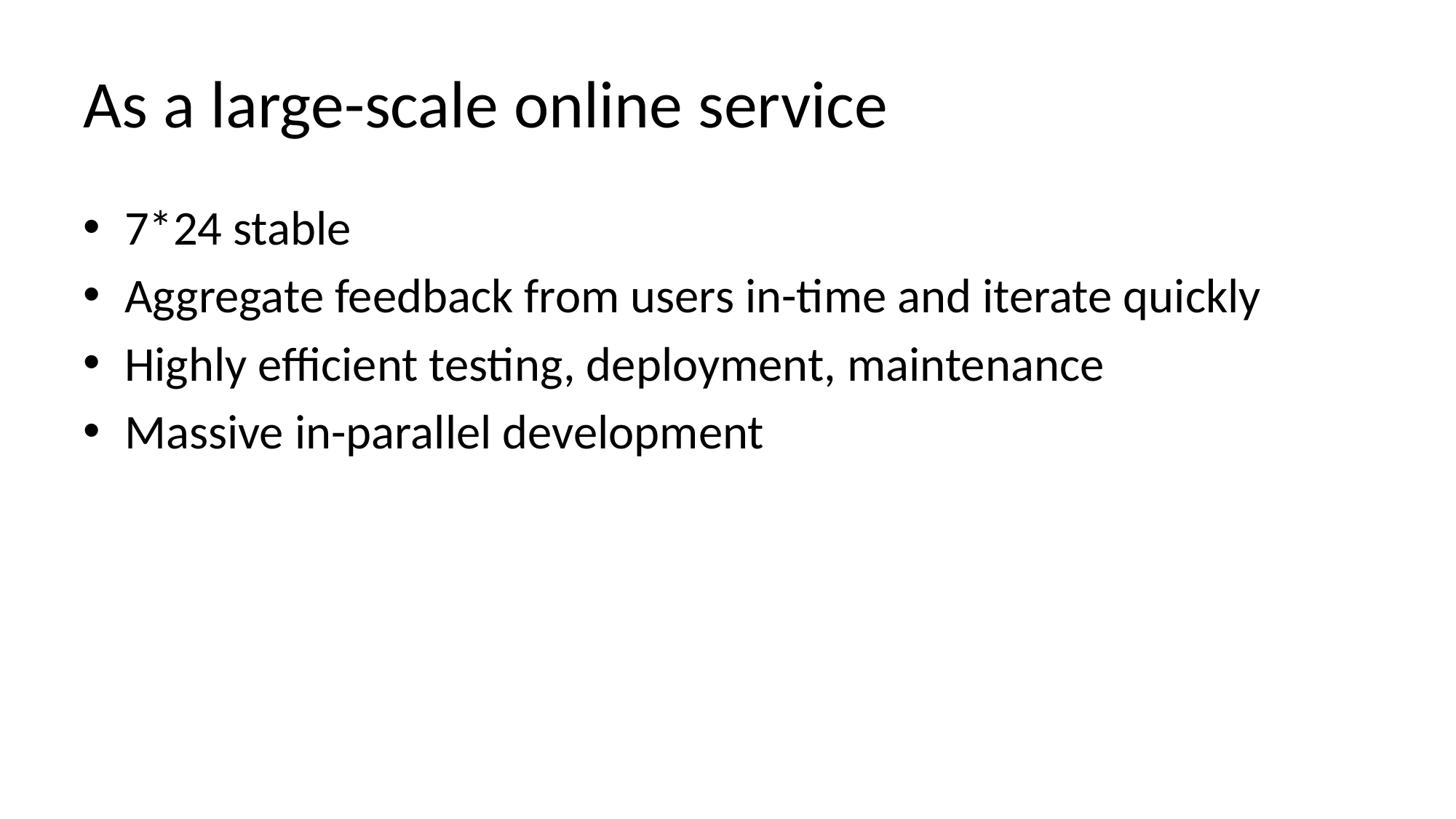

# As a large-scale online service
7*24 stable
Aggregate feedback from users in-time and iterate quickly
Highly efficient testing, deployment, maintenance
Massive in-parallel development